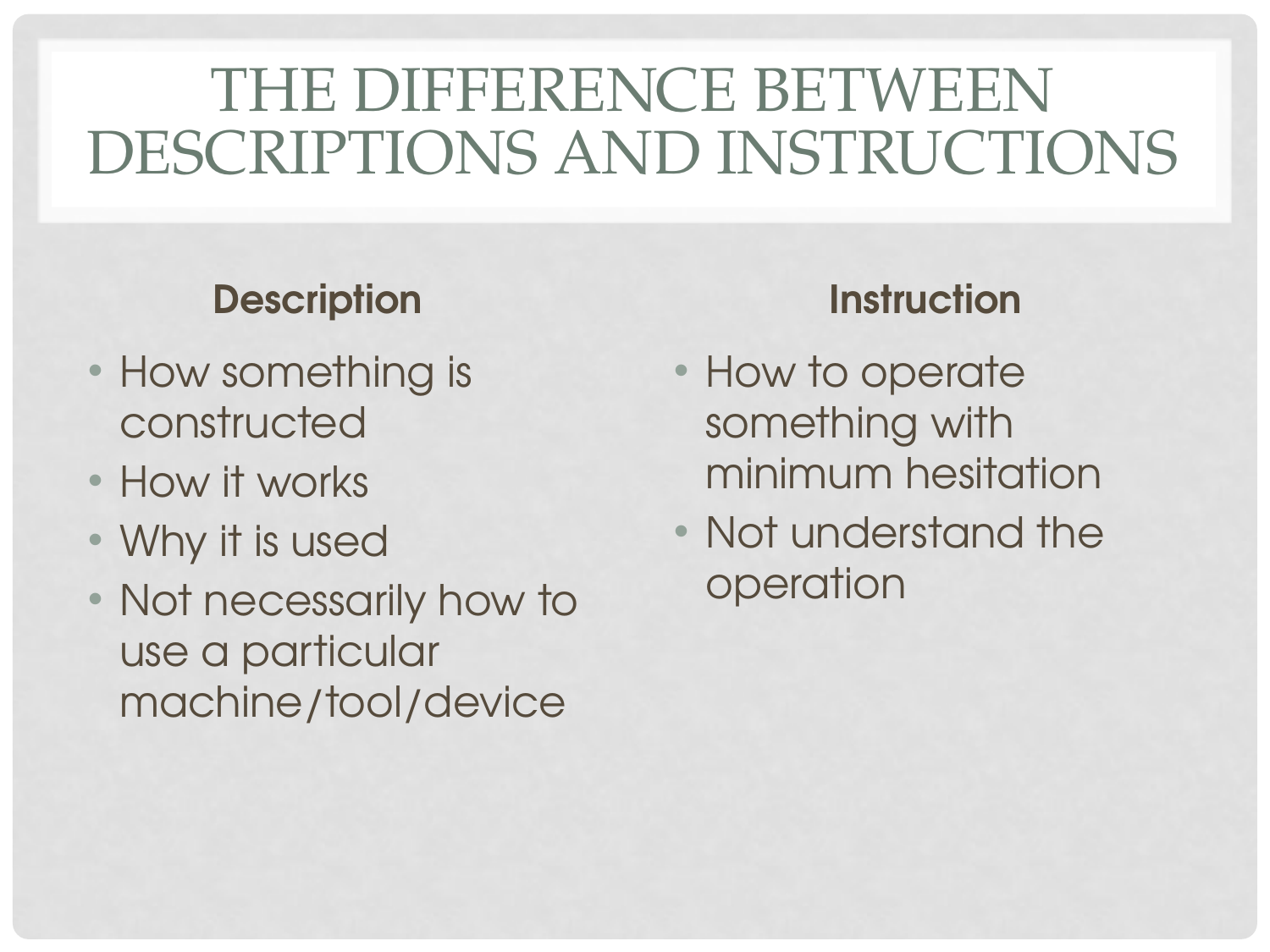

# The difference between descriptions and instructions
Description
Instruction
How something is constructed
How it works
Why it is used
Not necessarily how to use a particular machine/tool/device
How to operate something with minimum hesitation
Not understand the operation